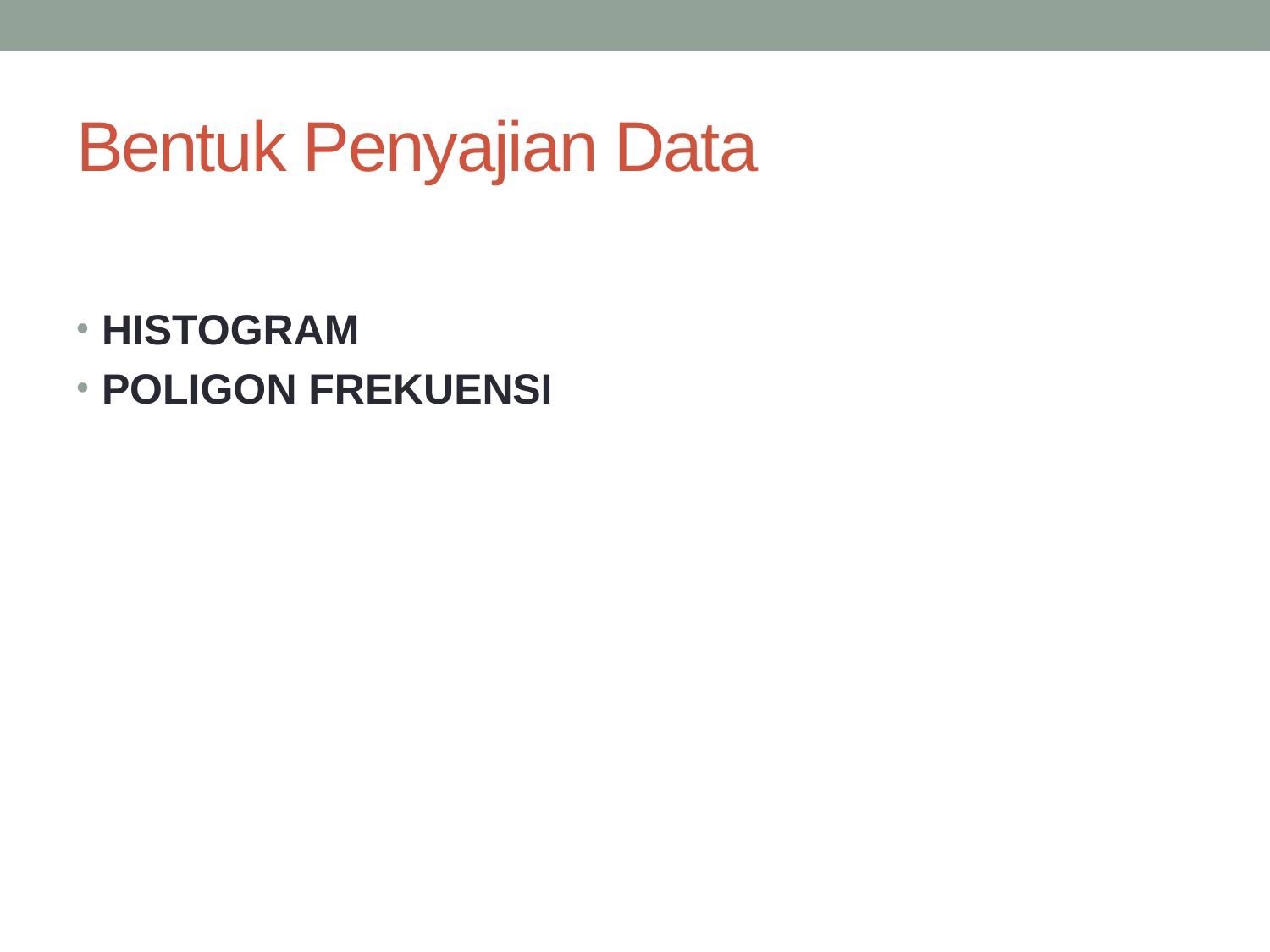

# Bentuk Penyajian Data
HISTOGRAM
POLIGON FREKUENSI